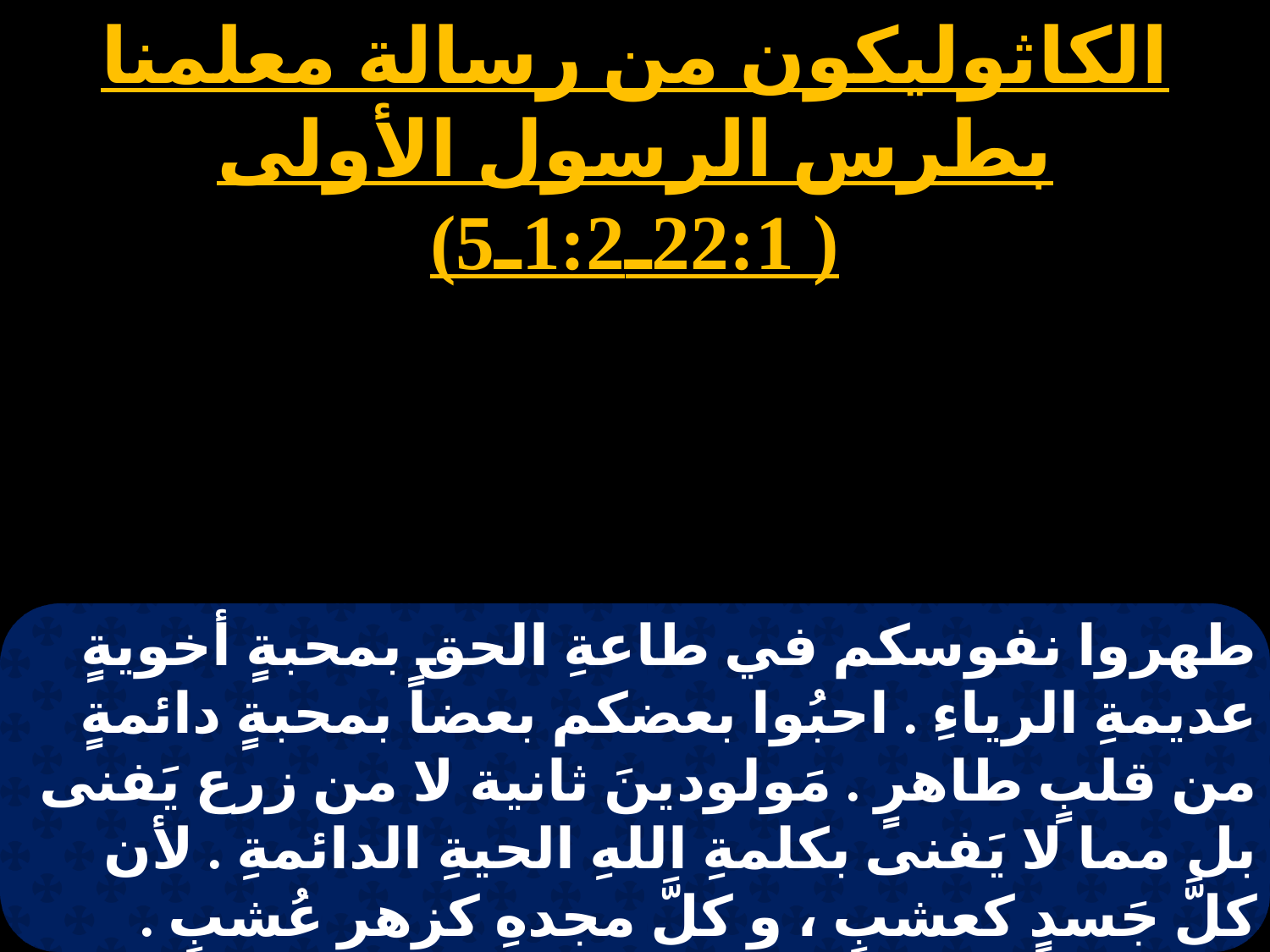

الكاثوليكون من رسالة معلمنا بطرس الرسول الأولى ( 22:1ـ1:2ـ5)
طهروا نفوسكم في طاعةِ الحق بمحبةٍ أخويةٍ عديمةِ الرياءِ . احبُوا بعضكم بعضاً بمحبةٍ دائمةٍ من قلبٍ طاهرٍ . مَولودينَ ثانية لا من زرع يَفنى بل مما لا يَفنى بكلمةِ اللهِ الحيةِ الدائمةِ . لأن كلَّ جَسدٍ كعشبٍ ، و كلَّ مجدهِ كزهر عُشبٍ .